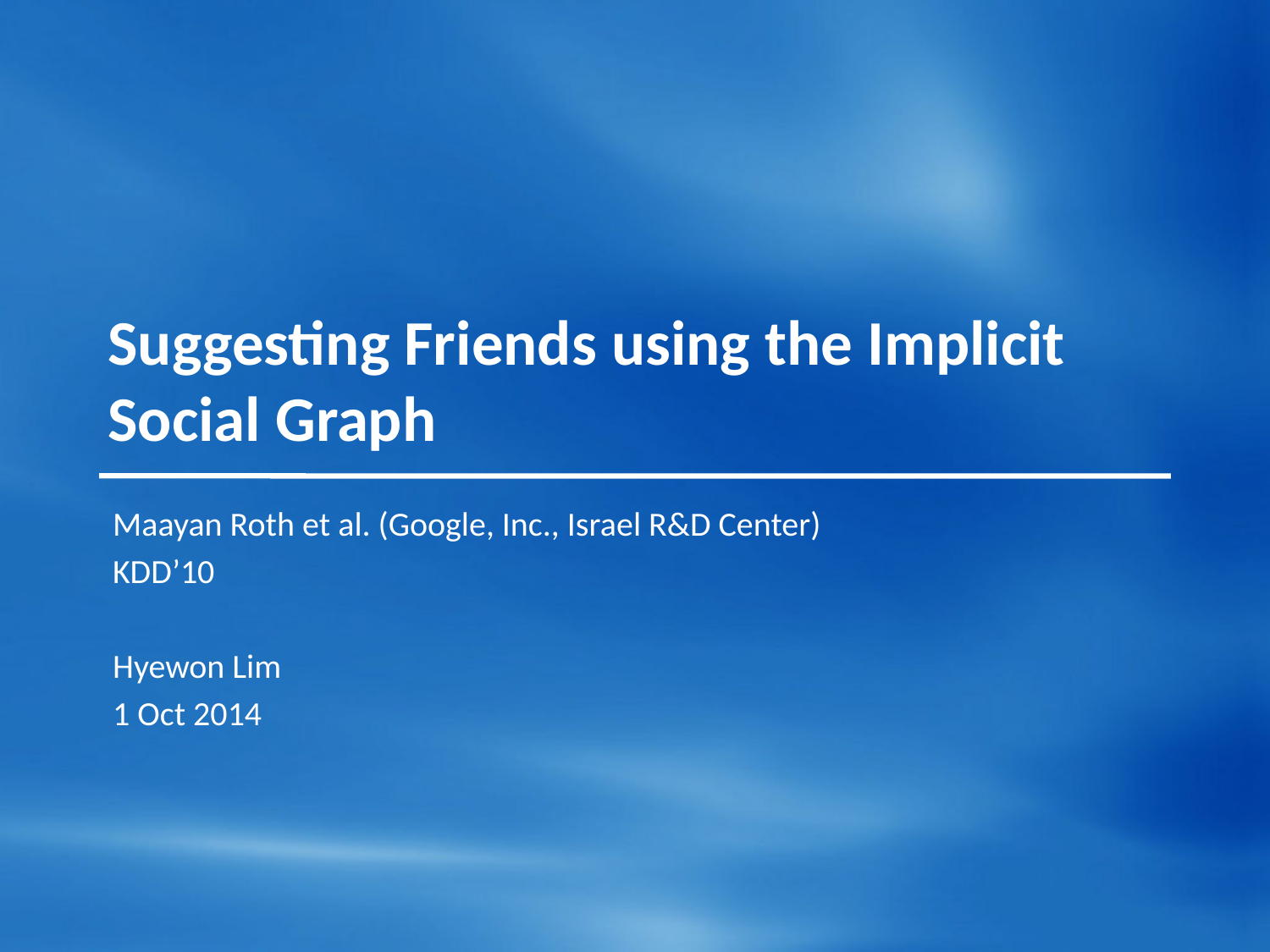

# Suggesting Friends using the Implicit Social Graph
Maayan Roth et al. (Google, Inc., Israel R&D Center)
KDD’10

Hyewon Lim
1 Oct 2014